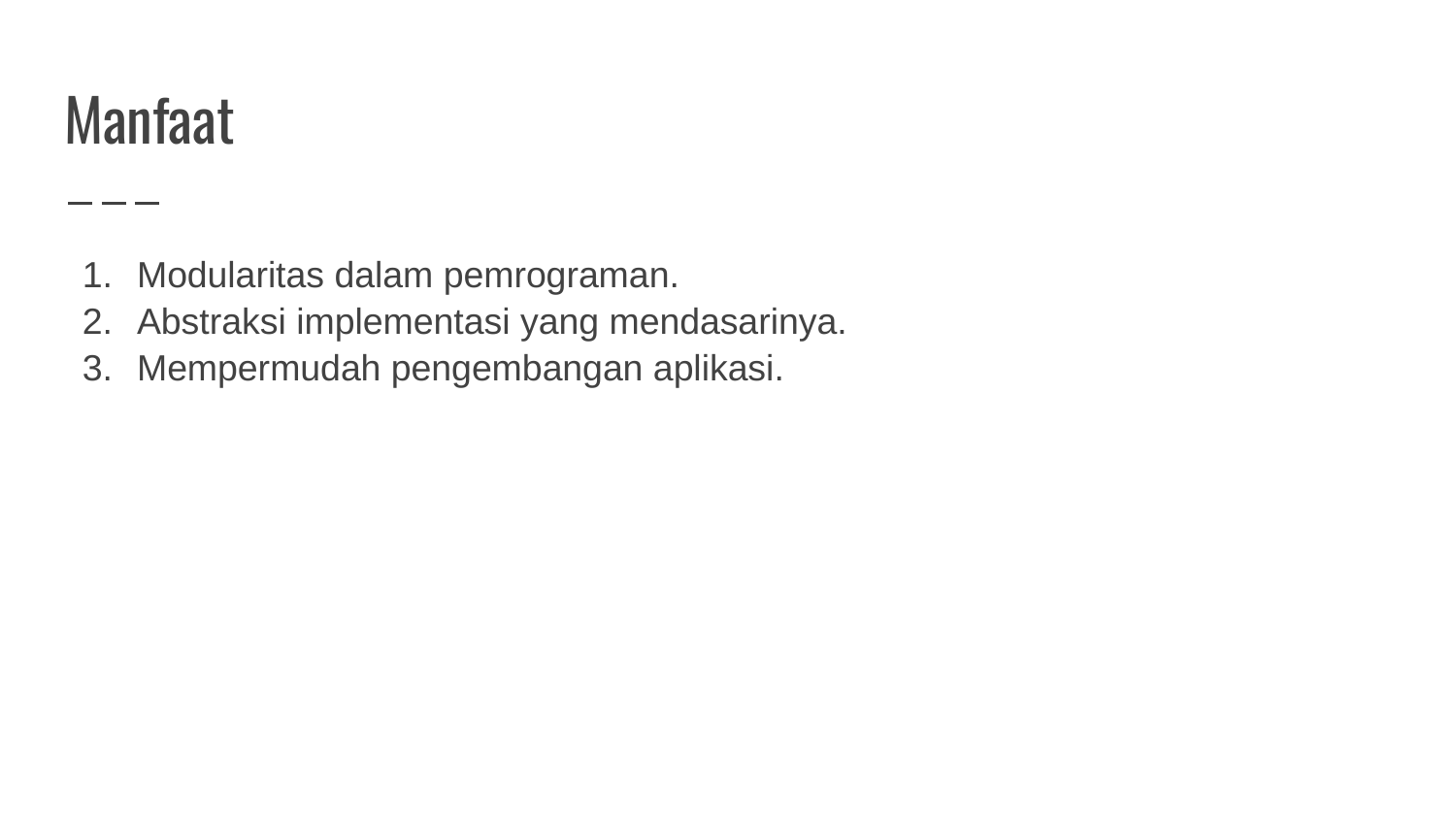

# Manfaat
Modularitas dalam pemrograman.
Abstraksi implementasi yang mendasarinya.
Mempermudah pengembangan aplikasi.